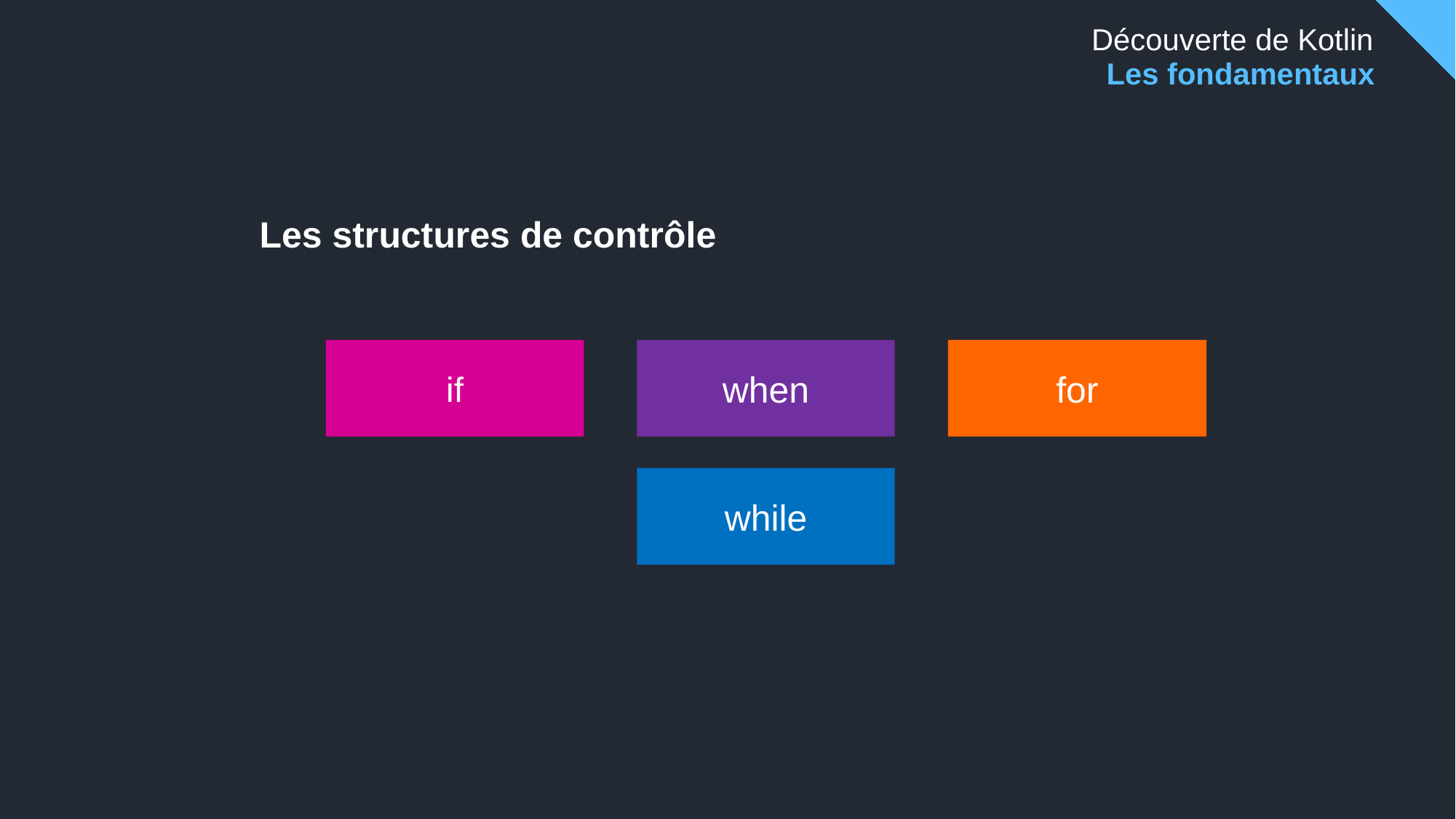

# Découverte de Kotlin
Les fondamentaux
Les structures de contrôle
if
when
for
while